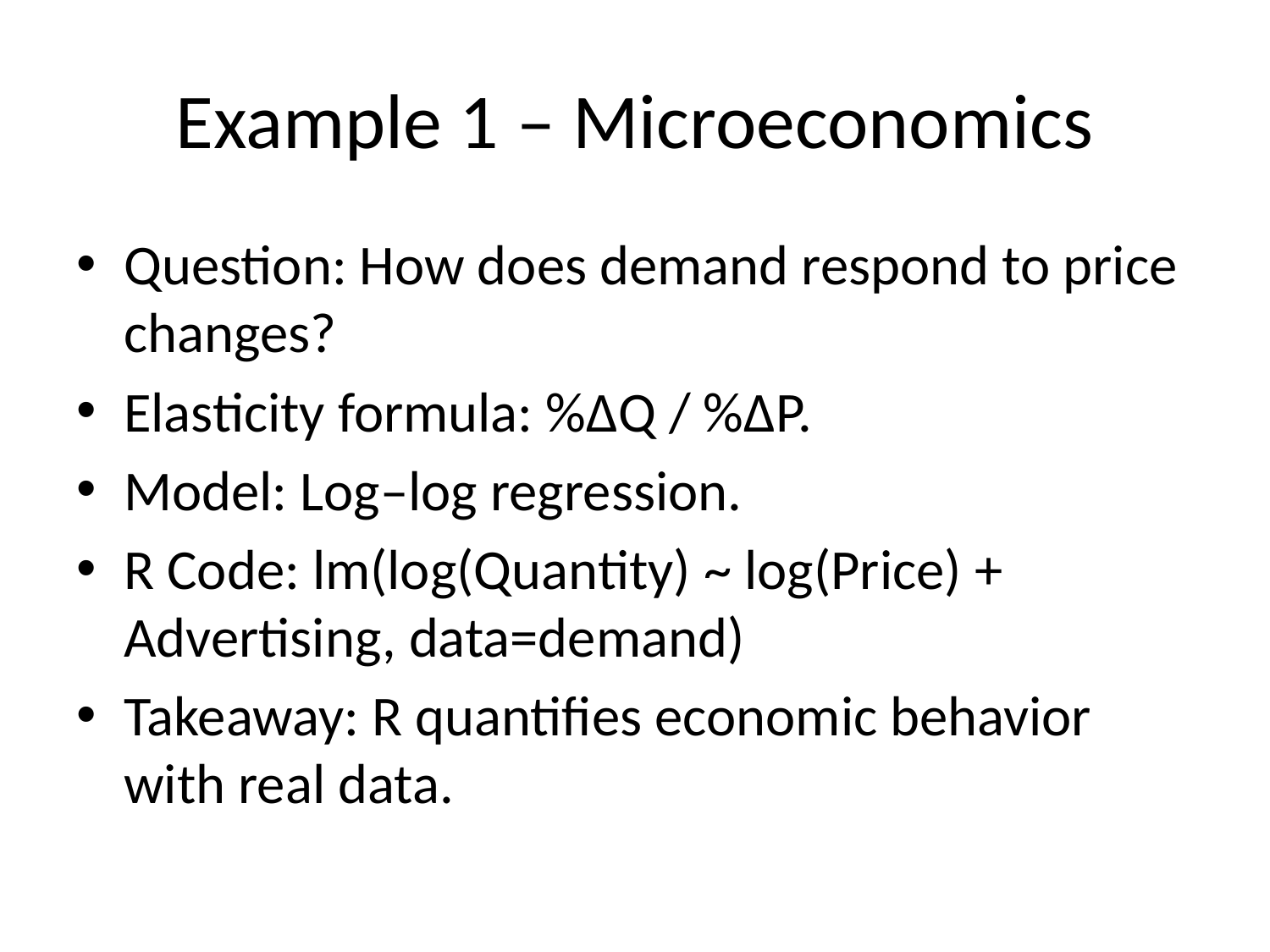

# Example 1 – Microeconomics
Question: How does demand respond to price changes?
Elasticity formula: %ΔQ / %ΔP.
Model: Log–log regression.
R Code: lm(log(Quantity) ~ log(Price) + Advertising, data=demand)
Takeaway: R quantifies economic behavior with real data.